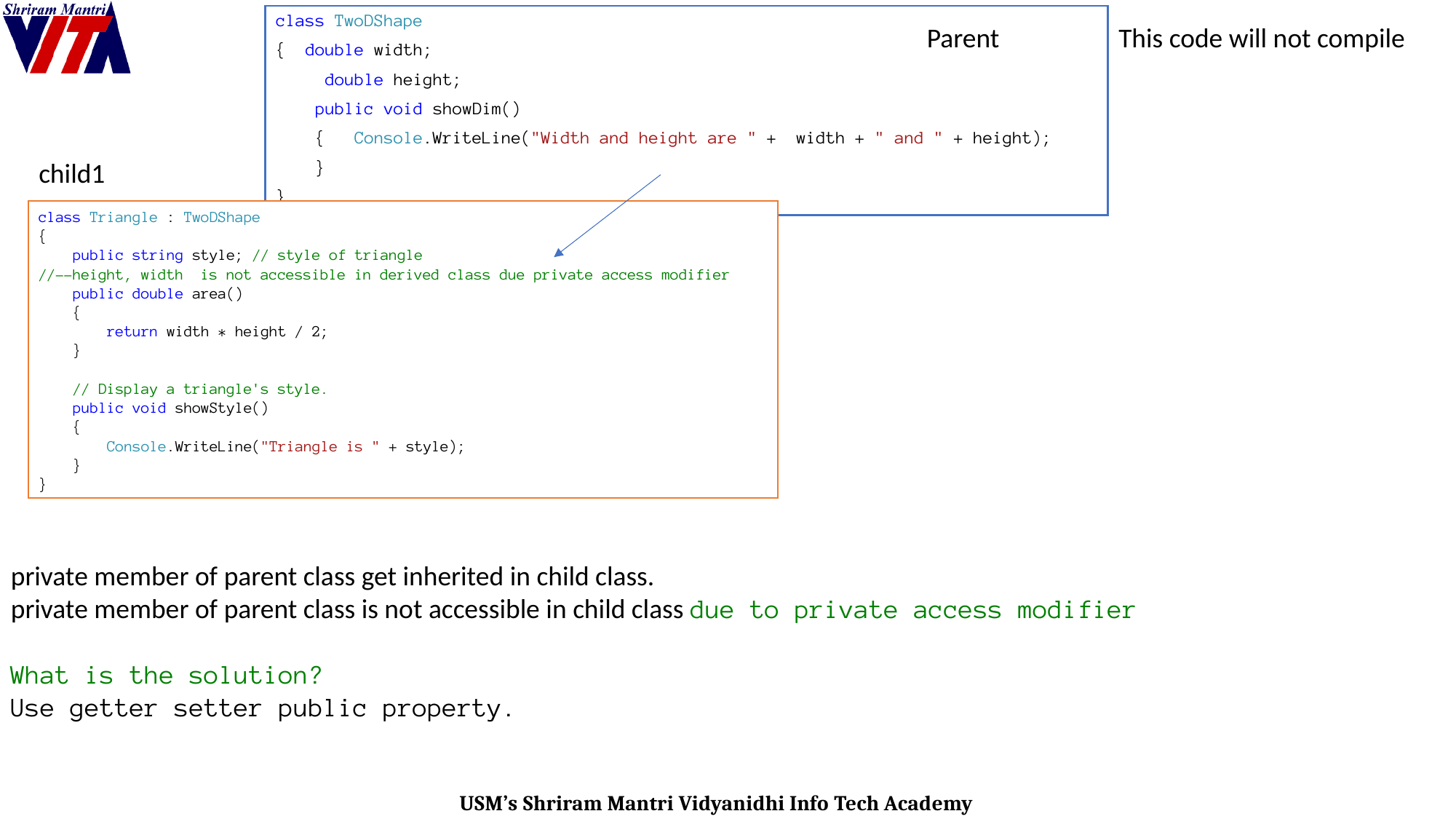

class TwoDShape
{  double width;
     double height;
    public void showDim()
    {   Console.WriteLine("Width and height are " +  width + " and " + height);
    }
}
This code will not compile
Parent
child1
class Triangle : TwoDShape
{
    public string style; // style of triangle
//--height, width  is not accessible in derived class due private access modifier
    public double area()
    {
        return width * height / 2;
    }

    // Display a triangle's style.
    public void showStyle()
    {
        Console.WriteLine("Triangle is " + style);
    }
}
private member of parent class get inherited in child class.
private member of parent class is not accessible in child class due to private access modifier

What is the solution?
Use getter setter public property.